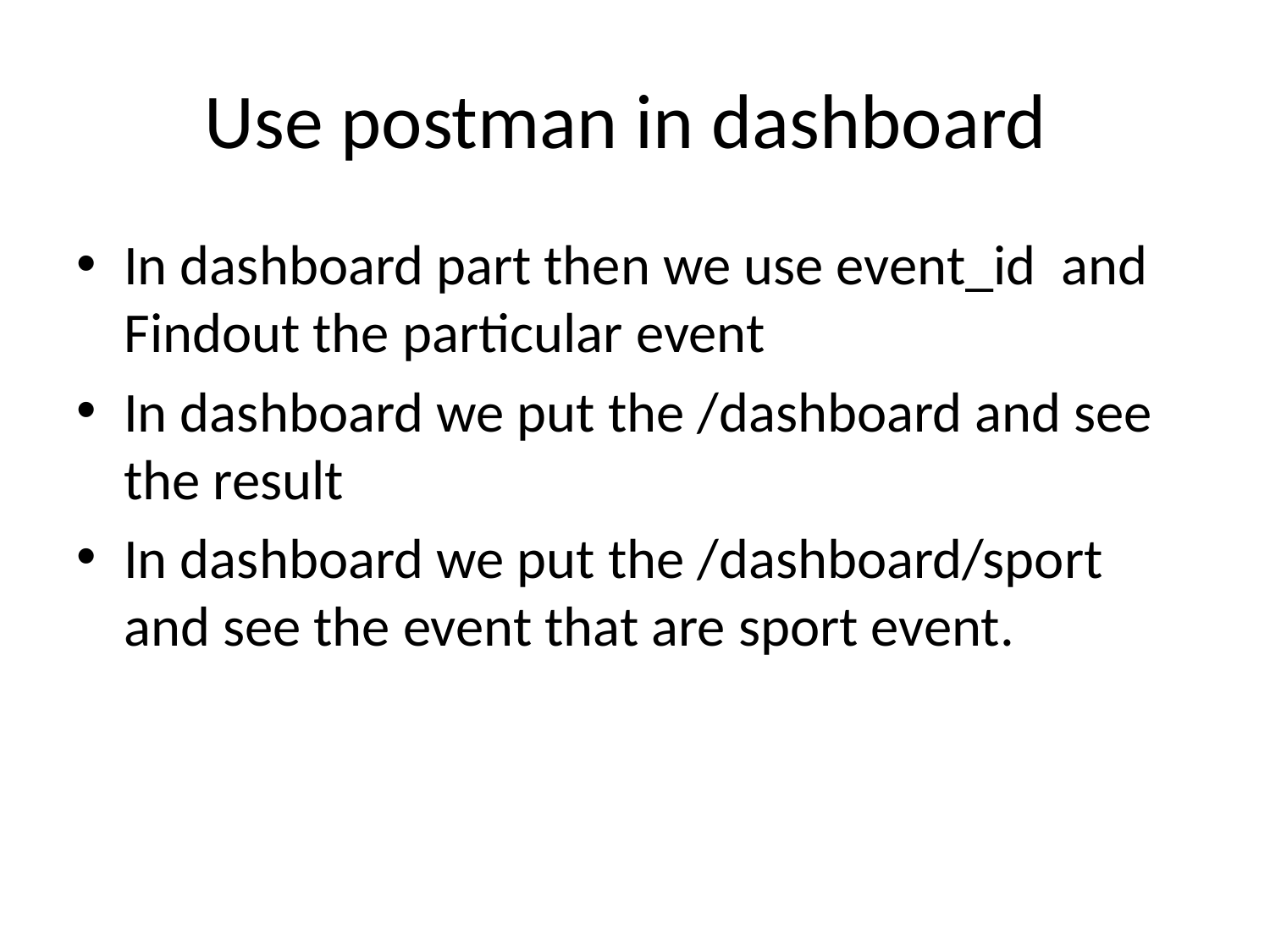

# Use postman in dashboard
In dashboard part then we use event_id  and Findout the particular event
In dashboard we put the /dashboard and see the result
In dashboard we put the /dashboard/sport and see the event that are sport event.